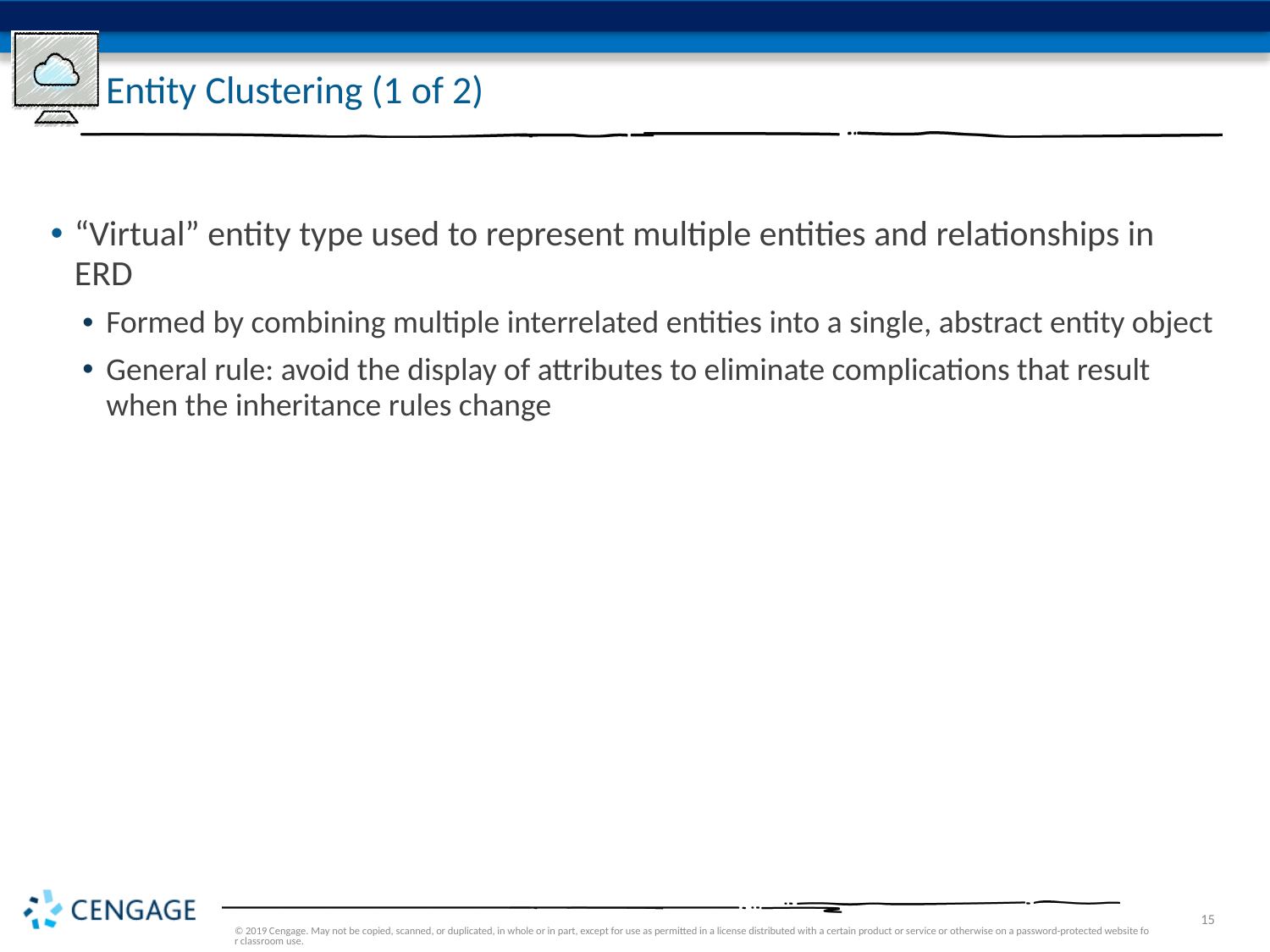

# Entity Clustering (1 of 2)
“Virtual” entity type used to represent multiple entities and relationships in ERD
Formed by combining multiple interrelated entities into a single, abstract entity object
General rule: avoid the display of attributes to eliminate complications that result when the inheritance rules change
© 2019 Cengage. May not be copied, scanned, or duplicated, in whole or in part, except for use as permitted in a license distributed with a certain product or service or otherwise on a password-protected website for classroom use.